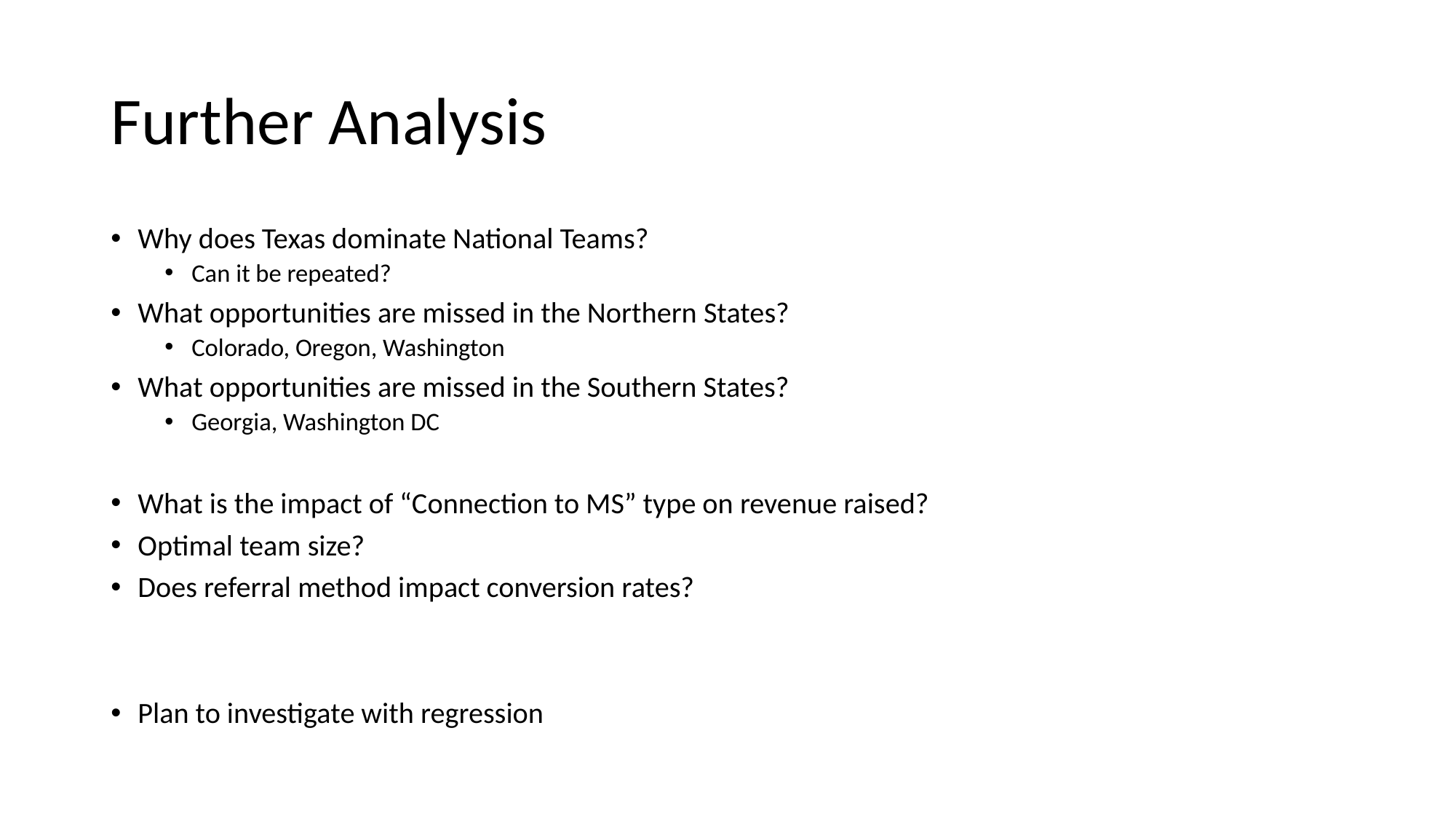

# Further Analysis
Why does Texas dominate National Teams?
Can it be repeated?
What opportunities are missed in the Northern States?
Colorado, Oregon, Washington
What opportunities are missed in the Southern States?
Georgia, Washington DC

What is the impact of “Connection to MS” type on revenue raised?
Optimal team size?
Does referral method impact conversion rates?

Plan to investigate with regression